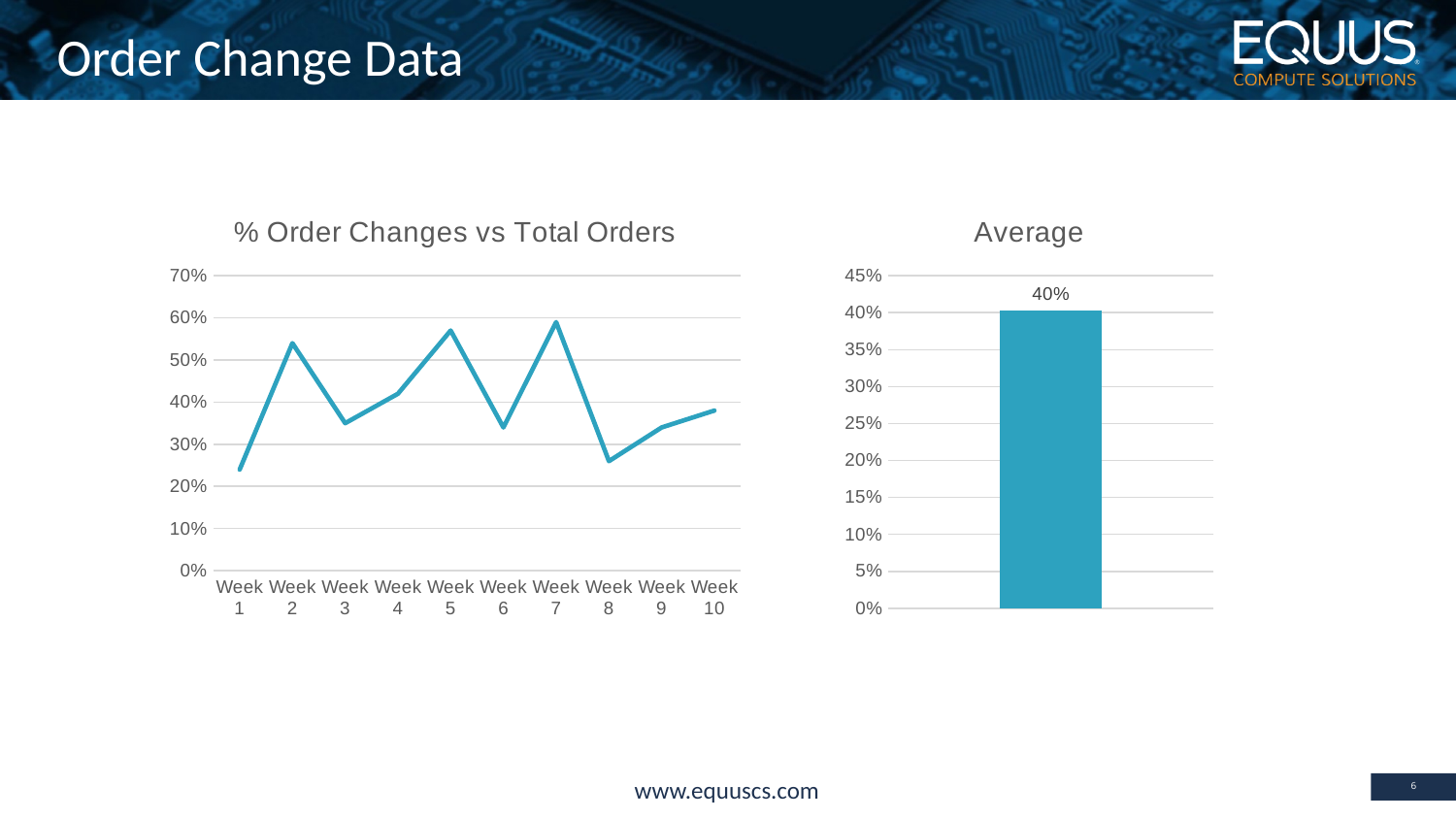

# Order Change Data

### Chart: % Order Changes vs Total Orders

| Category |  |
|---|---|
| Week 1 | 0.24 |
| Week 2 | 0.54 |
| Week 3 | 0.35 |
| Week 4 | 0.42 |
| Week 5 | 0.57 |
| Week 6 | 0.34 |
| Week 7 | 0.59 |
| Week 8 | 0.26 |
| Week 9 | 0.34 |
| Week 10 | 0.38 |

### Chart:

| Category | Average |
|---|---|
6